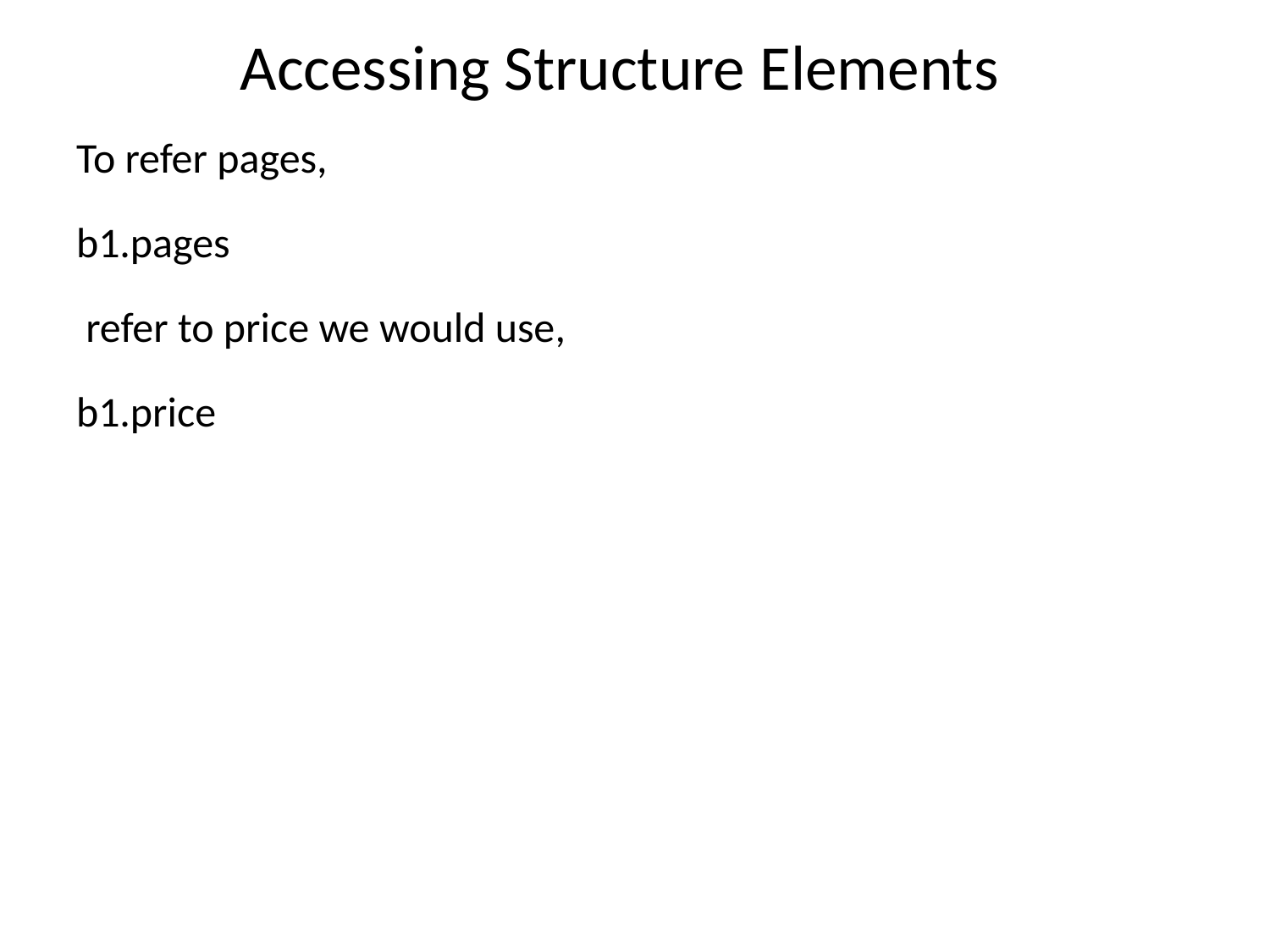

# Accessing Structure Elements
To refer pages,
b1.pages
 refer to price we would use,
b1.price